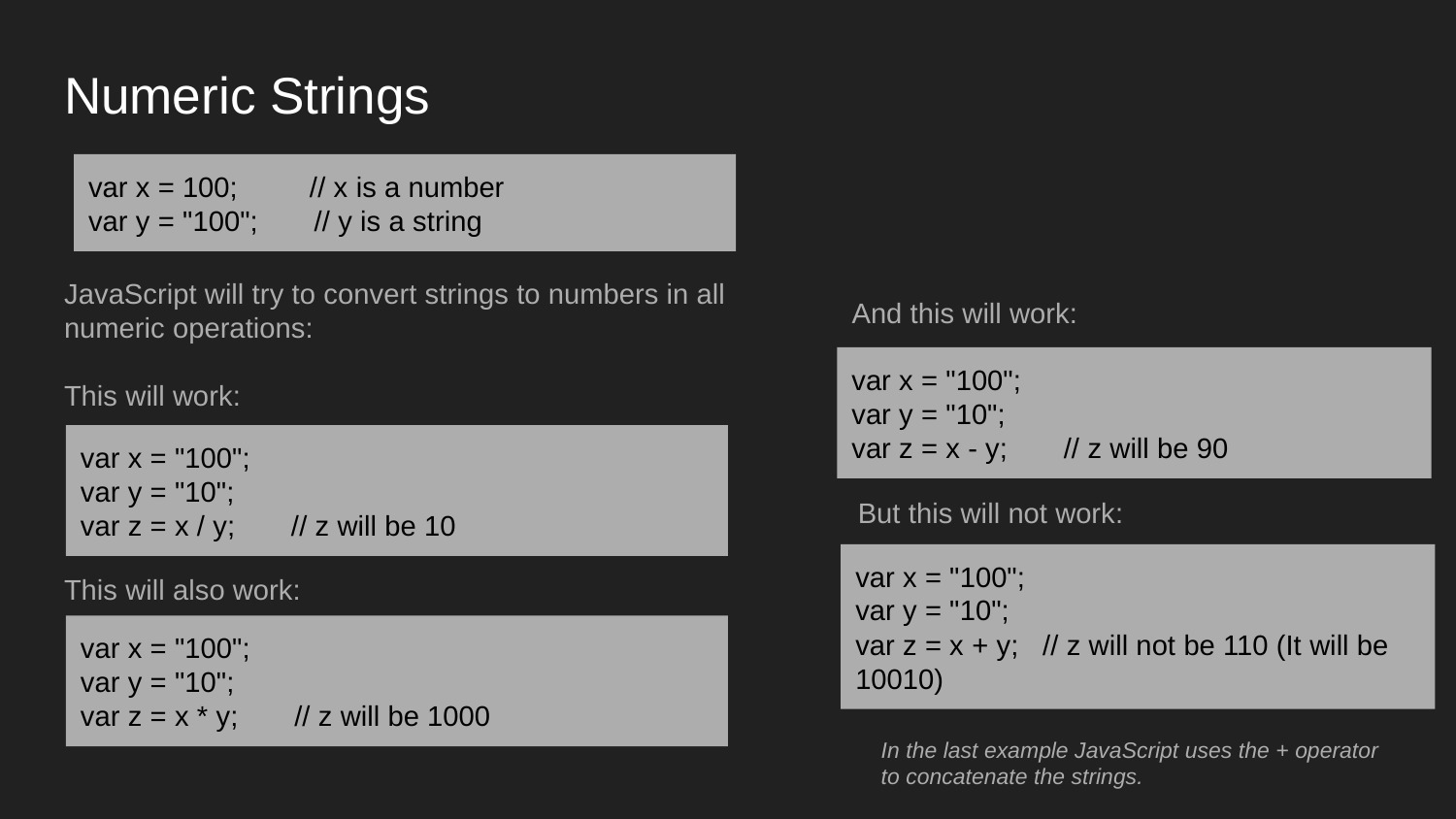

# Numeric Strings

var x = 100;         // x is a number
var y = "100";       // y is a string
JavaScript will try to convert strings to numbers in all numeric operations:

This will work:
And this will work:
var x = "100";
var y = "10";
var z = x - y;       // z will be 90
var x = "100";
var y = "10";
var z = x / y;       // z will be 10
But this will not work:
var x = "100";
var y = "10";
var z = x + y;   // z will not be 110 (It will be 10010)
This will also work:
var x = "100";
var y = "10";
var z = x * y;       // z will be 1000
In the last example JavaScript uses the + operator to concatenate the strings.